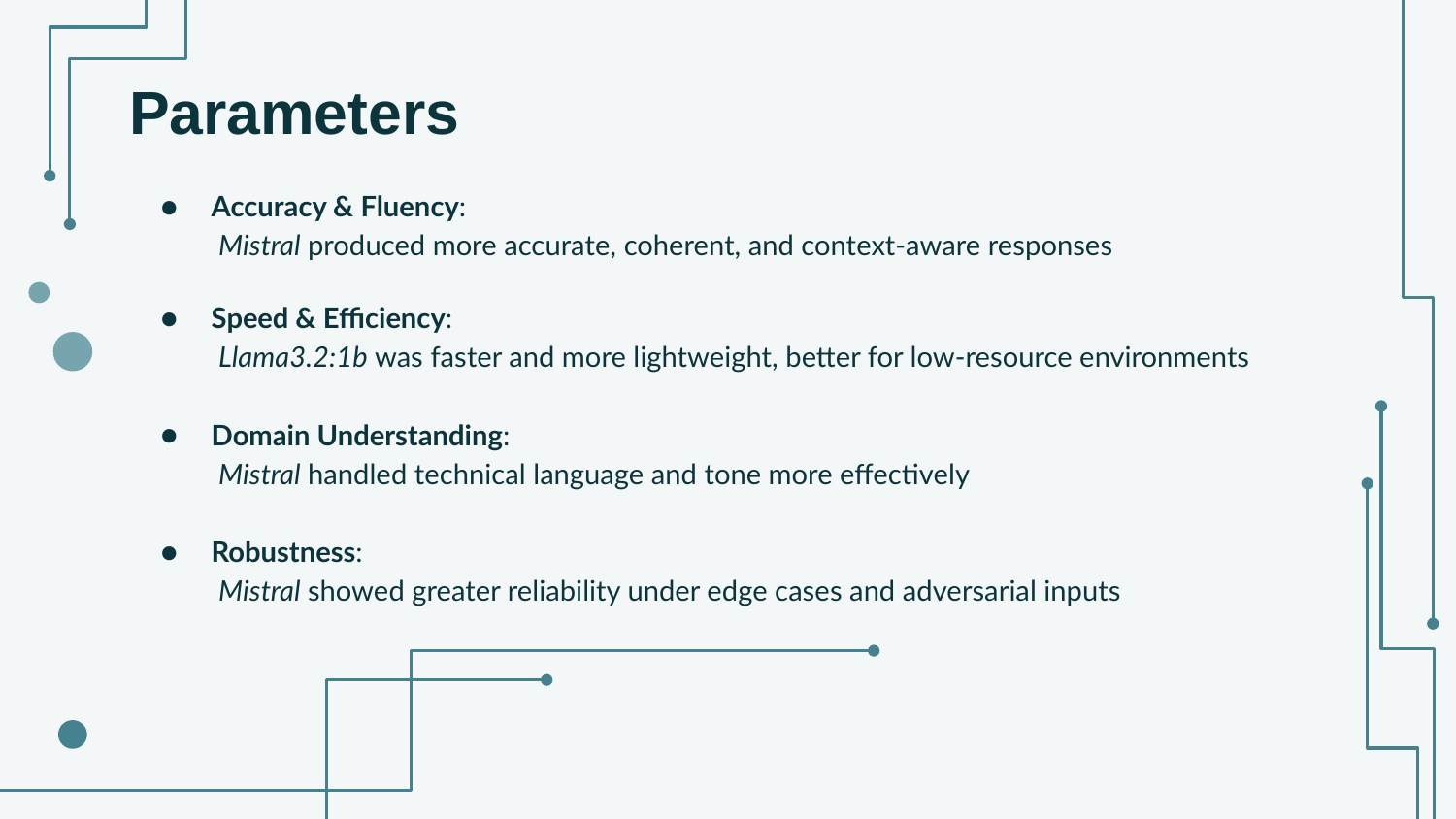

# Parameters
Accuracy & Fluency:
 Mistral produced more accurate, coherent, and context-aware responses
Speed & Efficiency:
 Llama3.2:1b was faster and more lightweight, better for low-resource environments
Domain Understanding:
 Mistral handled technical language and tone more effectively
Robustness:
 Mistral showed greater reliability under edge cases and adversarial inputs